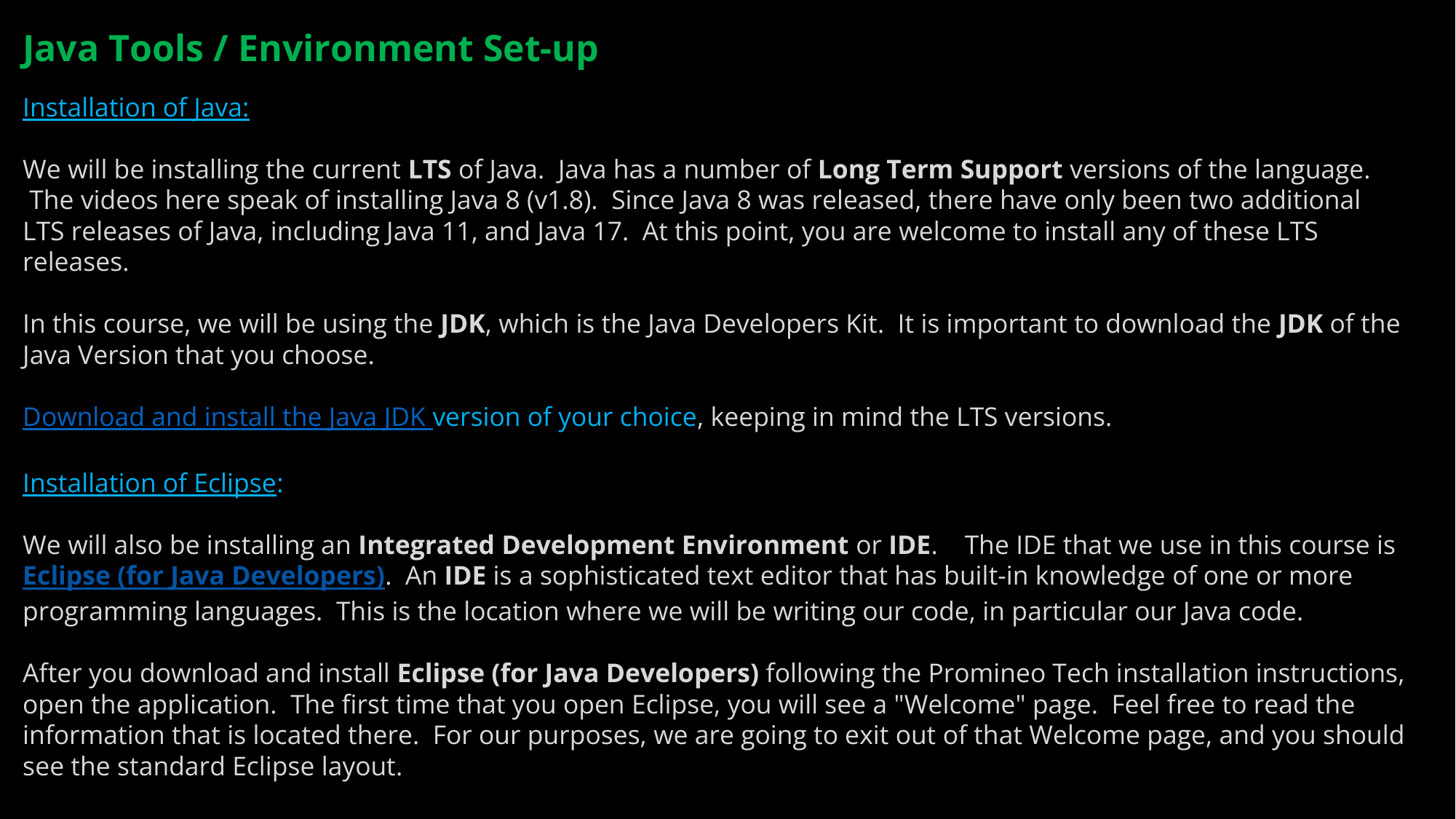

Java Tools / Environment Set-up
Installation of Java:
We will be installing the current LTS of Java.  Java has a number of Long Term Support versions of the language.  The videos here speak of installing Java 8 (v1.8).  Since Java 8 was released, there have only been two additional LTS releases of Java, including Java 11, and Java 17.  At this point, you are welcome to install any of these LTS releases.    
In this course, we will be using the JDK, which is the Java Developers Kit.  It is important to download the JDK of the Java Version that you choose.
Download and install the Java JDK version of your choice, keeping in mind the LTS versions.
Installation of Eclipse:
We will also be installing an Integrated Development Environment or IDE.    The IDE that we use in this course is Eclipse (for Java Developers).  An IDE is a sophisticated text editor that has built-in knowledge of one or more programming languages.  This is the location where we will be writing our code, in particular our Java code.
After you download and install Eclipse (for Java Developers) following the Promineo Tech installation instructions, open the application.  The first time that you open Eclipse, you will see a "Welcome" page.  Feel free to read the information that is located there.  For our purposes, we are going to exit out of that Welcome page, and you should see the standard Eclipse layout.